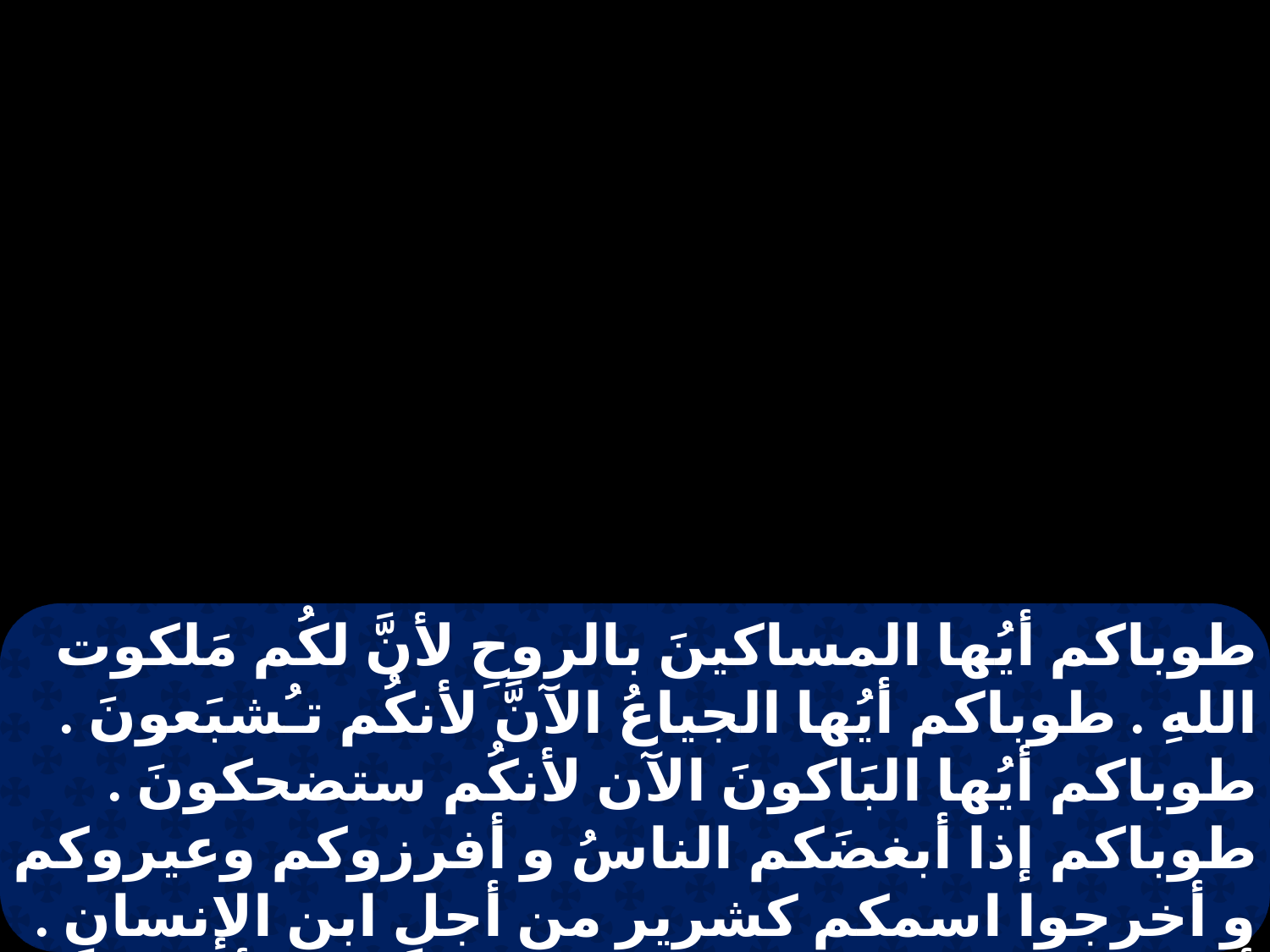

طوباكم أيُها المساكينَ بالروحِ لأنَّ لكُم مَلكوت اللهِ . طوباكم أيُها الجياعُ الآنَّ لأنكُم تـُشبَعونَ . طوباكم أيُها البَاكونَ الآن لأنكُم ستضحكونَ . طوباكم إذا أبغضَكم الناسُ و أفرزوكم وعيروكم و أخرجوا اسمكم كشرير من أجلِ ابنِ الإنسانِ . أفرحوا في ذلكَ اليومِ و تهللوا . فهوذا أجركم عظيمٌ في السماءِ . لأنَّ آباءَهم هكذا كانوا يَفعلونَ بالأنبياءِ.